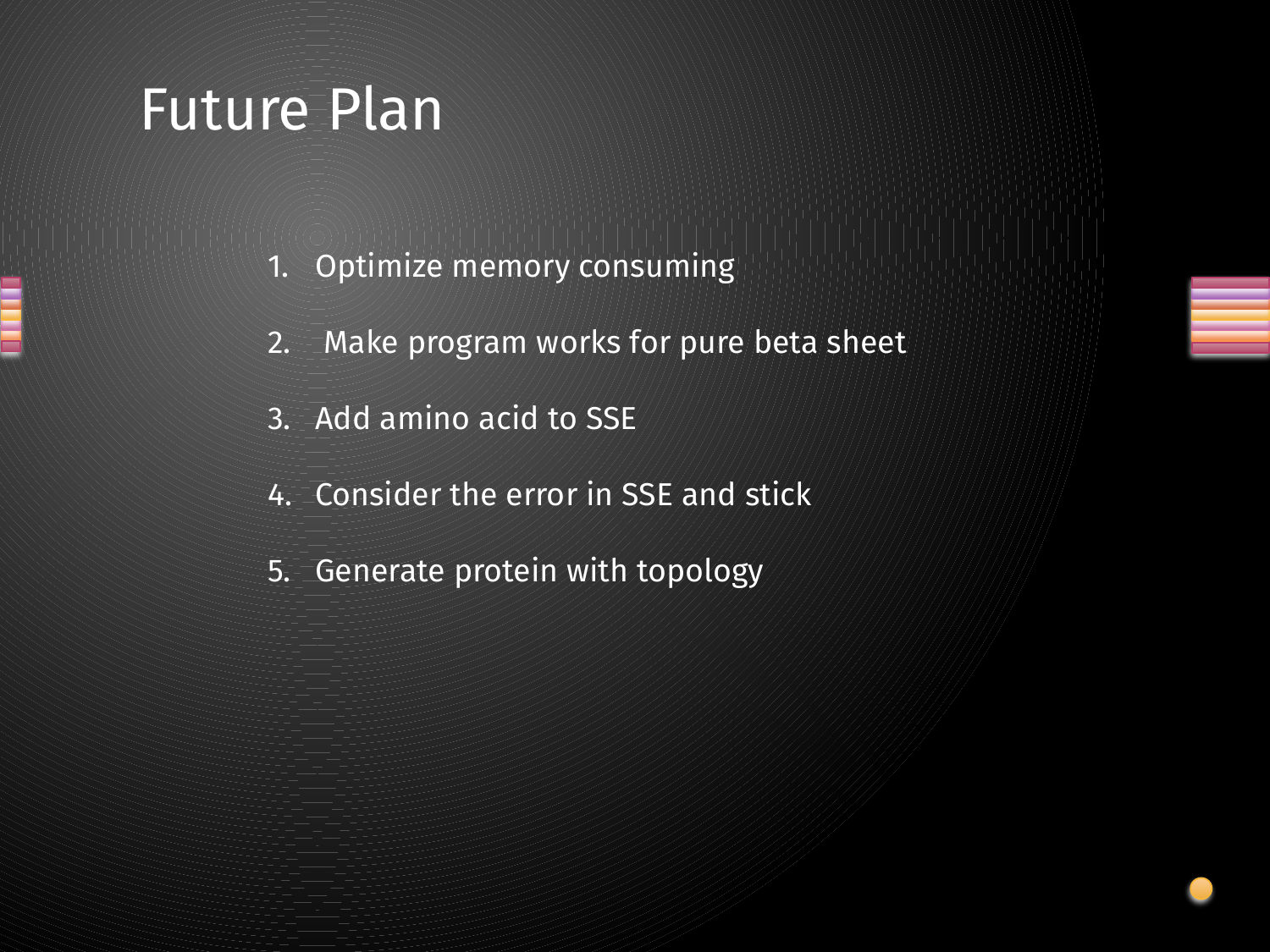

# Future Plan
Optimize memory consuming
 Make program works for pure beta sheet
Add amino acid to SSE
Consider the error in SSE and stick
Generate protein with topology